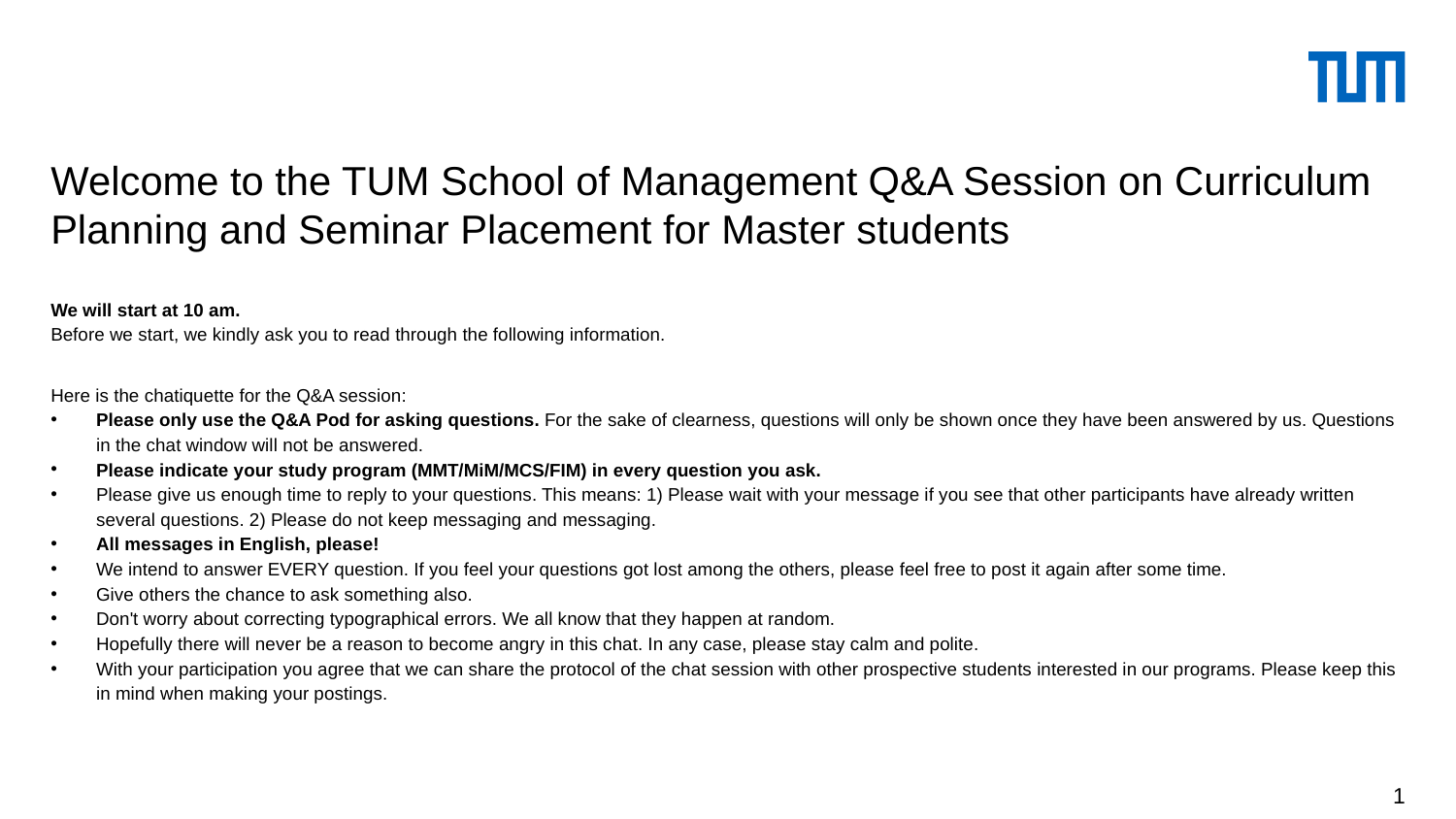

# Welcome to the TUM School of Management Q&A Session on Curriculum Planning and Seminar Placement for Master students
We will start at 10 am.
Before we start, we kindly ask you to read through the following information.

Here is the chatiquette for the Q&A session:
Please only use the Q&A Pod for asking questions. For the sake of clearness, questions will only be shown once they have been answered by us. Questions in the chat window will not be answered.
Please indicate your study program (MMT/MiM/MCS/FIM) in every question you ask.
Please give us enough time to reply to your questions. This means: 1) Please wait with your message if you see that other participants have already written several questions. 2) Please do not keep messaging and messaging.
All messages in English, please!
We intend to answer EVERY question. If you feel your questions got lost among the others, please feel free to post it again after some time.
Give others the chance to ask something also.
Don't worry about correcting typographical errors. We all know that they happen at random.
Hopefully there will never be a reason to become angry in this chat. In any case, please stay calm and polite.
With your participation you agree that we can share the protocol of the chat session with other prospective students interested in our programs. Please keep this in mind when making your postings.

1